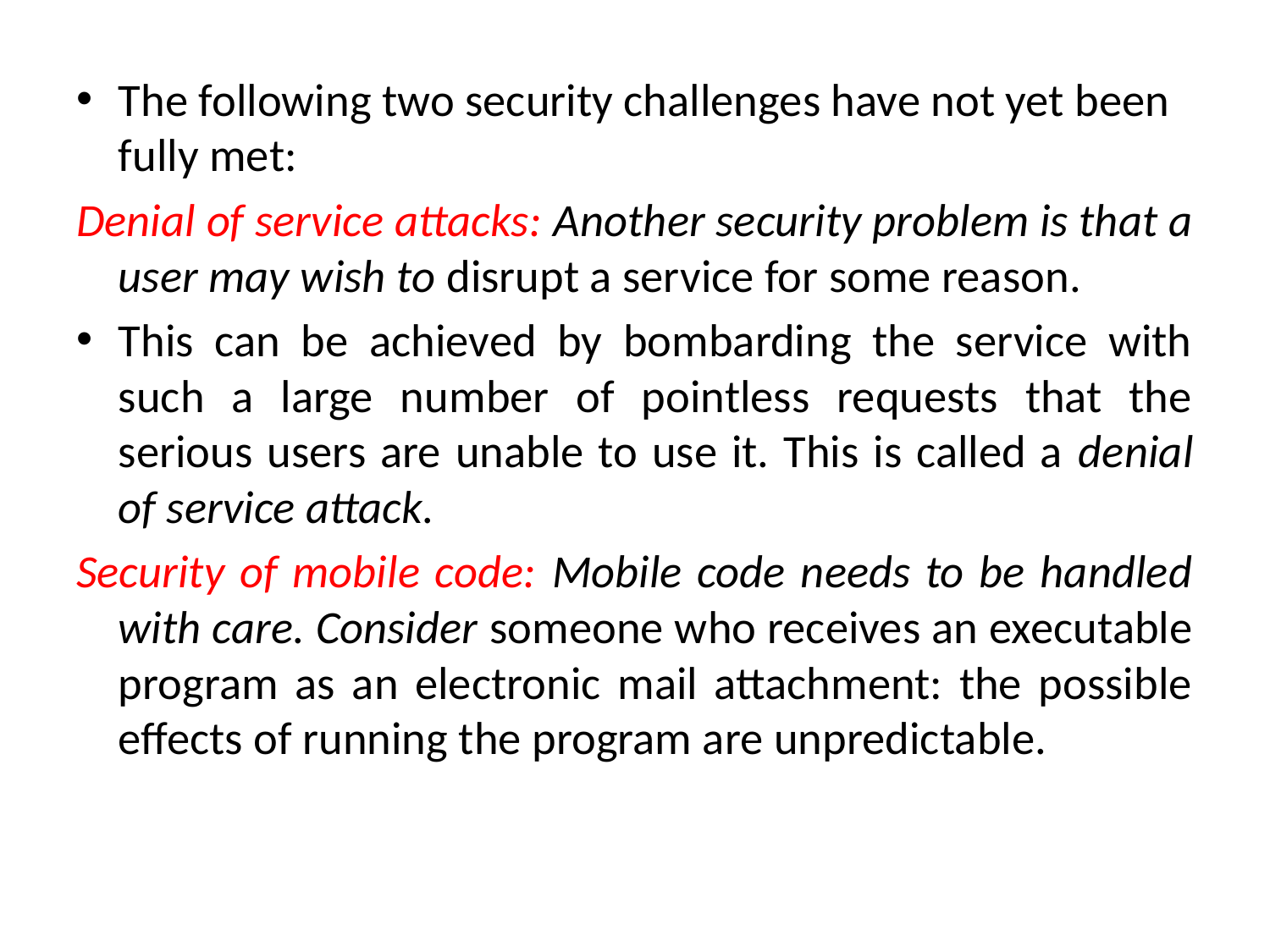

The following two security challenges have not yet been fully met:
Denial of service attacks: Another security problem is that a user may wish to disrupt a service for some reason.
This can be achieved by bombarding the service with such a large number of pointless requests that the serious users are unable to use it. This is called a denial of service attack.
Security of mobile code: Mobile code needs to be handled with care. Consider someone who receives an executable program as an electronic mail attachment: the possible effects of running the program are unpredictable.